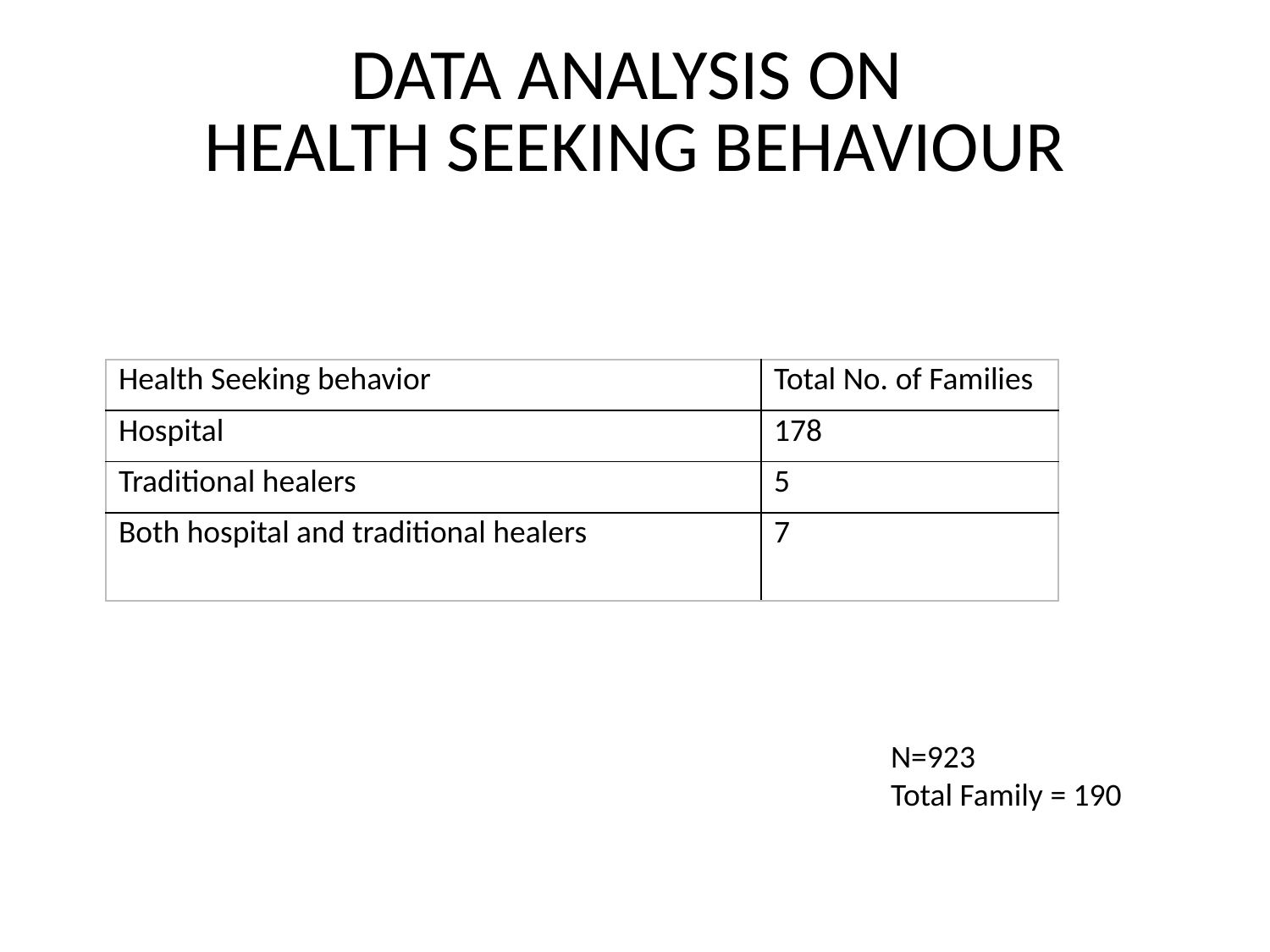

# DATA ANALYSIS ON HEALTH SEEKING BEHAVIOUR
| Health Seeking behavior | Total No. of Families |
| --- | --- |
| Hospital | 178 |
| Traditional healers | 5 |
| Both hospital and traditional healers | 7 |
N=923
Total Family = 190